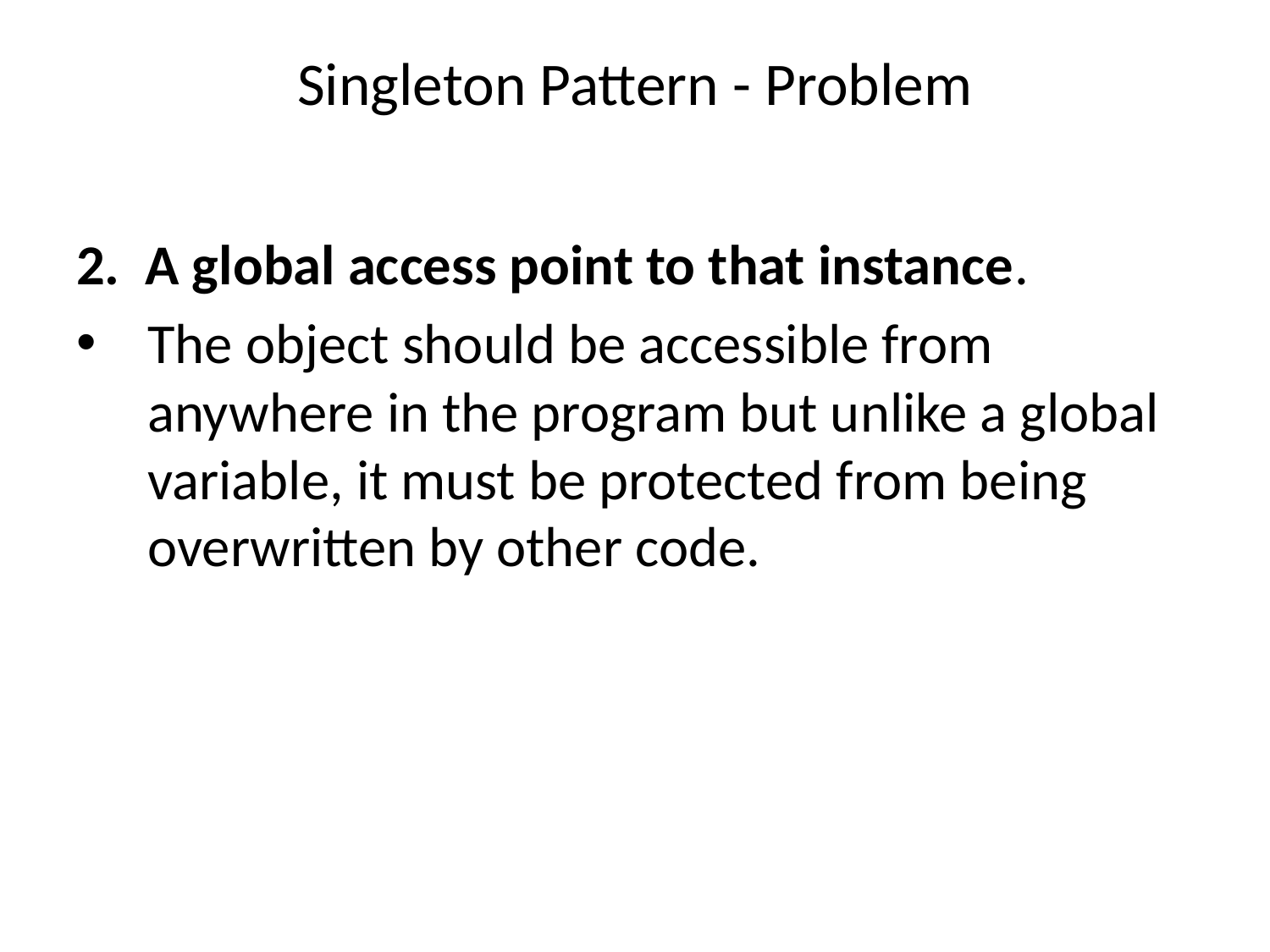

# Singleton Pattern - Problem
2.  A global access point to that instance.
The object should be accessible from anywhere in the program but unlike a global variable, it must be protected from being overwritten by other code.